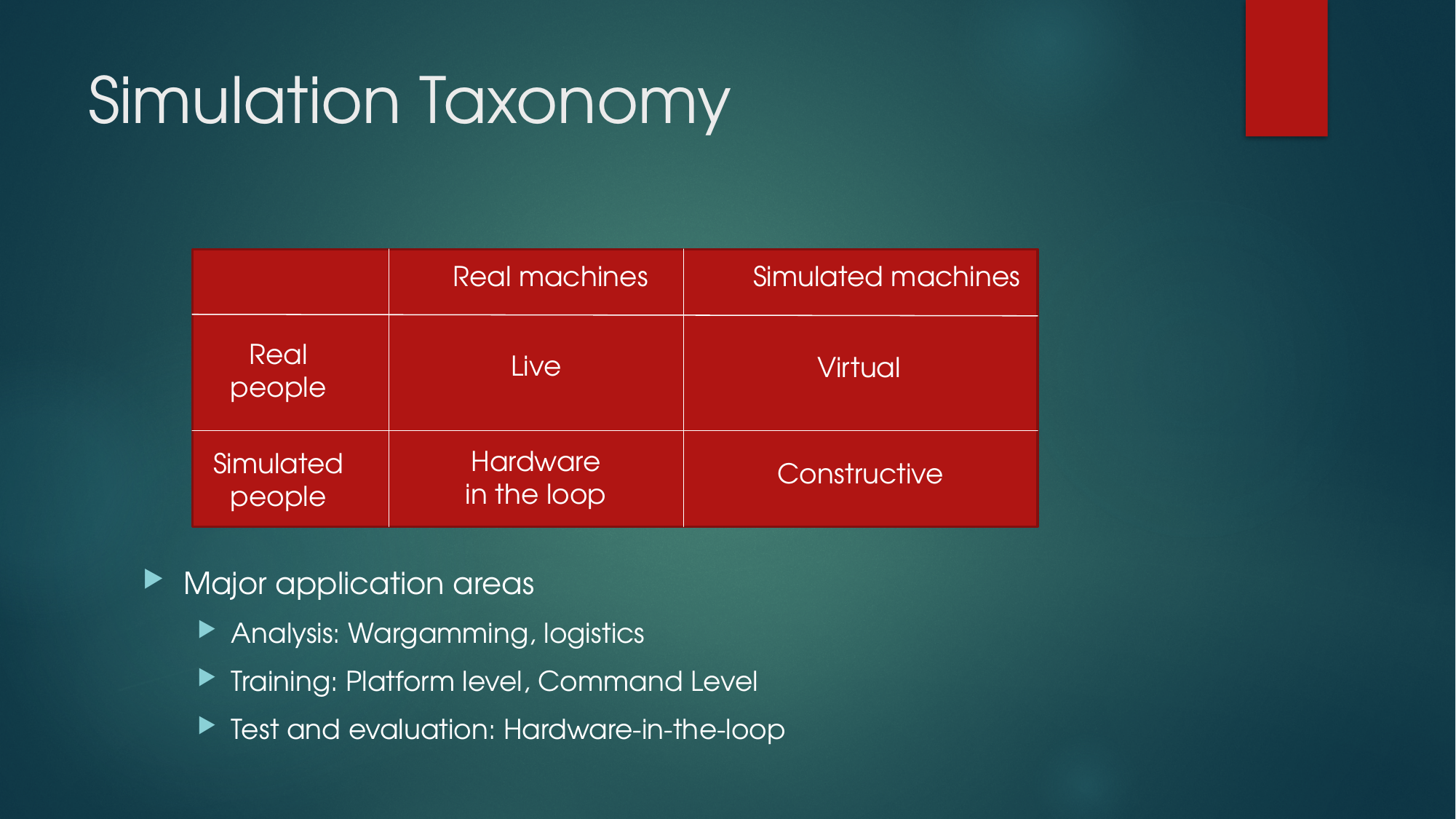

# Simulation Taxonomy

Simulated machines
Real machines
Real people
Live
Virtual
Hardware in the loop
Simulated people
Constructive
Major application areas
Analysis: Wargamming, logistics
Training: Platform level, Command Level
Test and evaluation: Hardware-in-the-loop